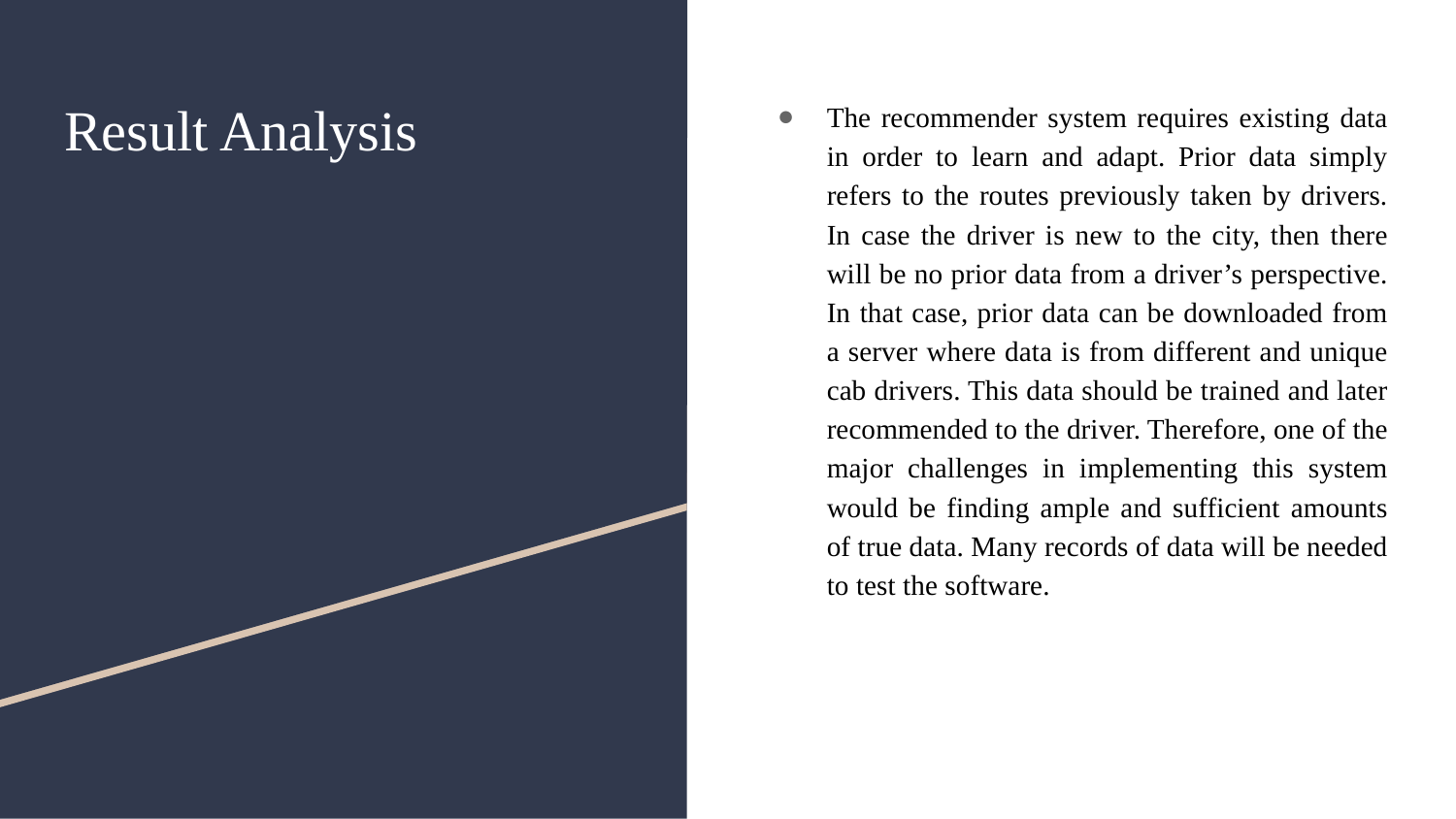

# Result Analysis
The recommender system requires existing data in order to learn and adapt. Prior data simply refers to the routes previously taken by drivers. In case the driver is new to the city, then there will be no prior data from a driver’s perspective. In that case, prior data can be downloaded from a server where data is from different and unique cab drivers. This data should be trained and later recommended to the driver. Therefore, one of the major challenges in implementing this system would be finding ample and sufficient amounts of true data. Many records of data will be needed to test the software.